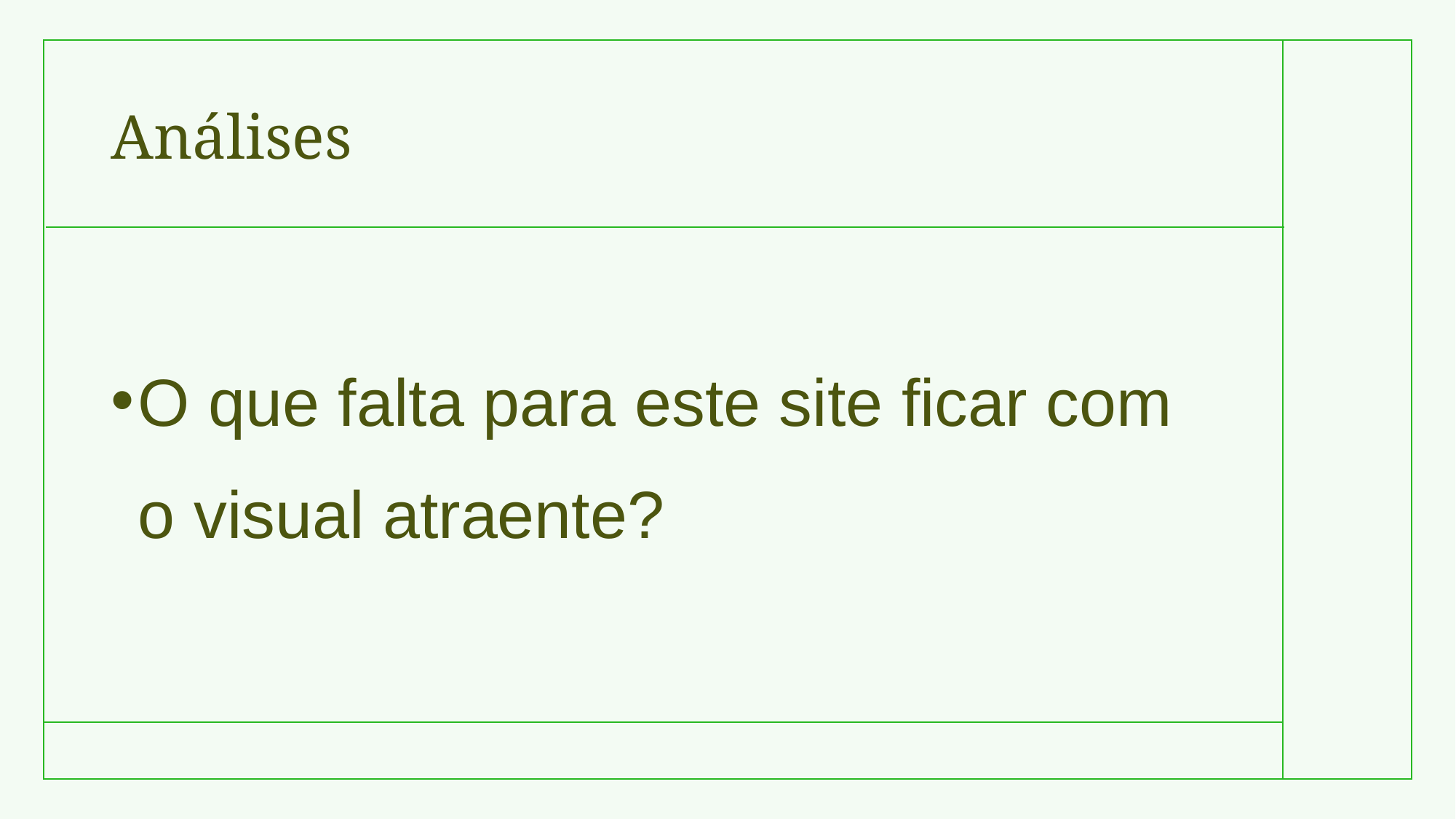

# Análises
O que falta para este site ficar com o visual atraente?